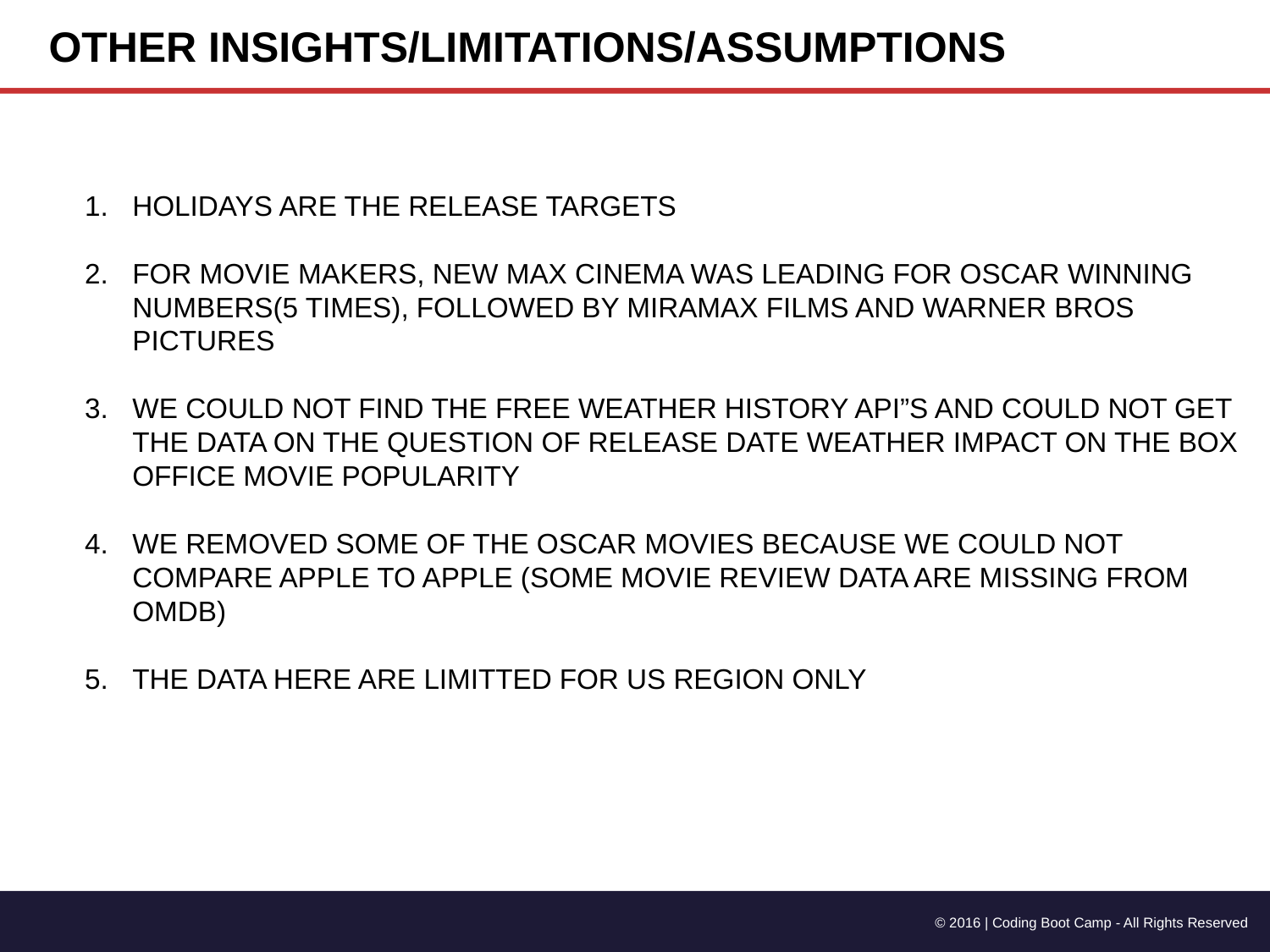

OTHER INSIGHTS/LIMITATIONS/ASSUMPTIONS

HOLIDAYS ARE THE RELEASE TARGETS

FOR MOVIE MAKERS, NEW MAX CINEMA WAS LEADING FOR OSCAR WINNING NUMBERS(5 TIMES), FOLLOWED BY MIRAMAX FILMS AND WARNER BROS PICTURES

WE COULD NOT FIND THE FREE WEATHER HISTORY API”S AND COULD NOT GET THE DATA ON THE QUESTION OF RELEASE DATE WEATHER IMPACT ON THE BOX OFFICE MOVIE POPULARITY

WE REMOVED SOME OF THE OSCAR MOVIES BECAUSE WE COULD NOT COMPARE APPLE TO APPLE (SOME MOVIE REVIEW DATA ARE MISSING FROM OMDB)

THE DATA HERE ARE LIMITTED FOR US REGION ONLY